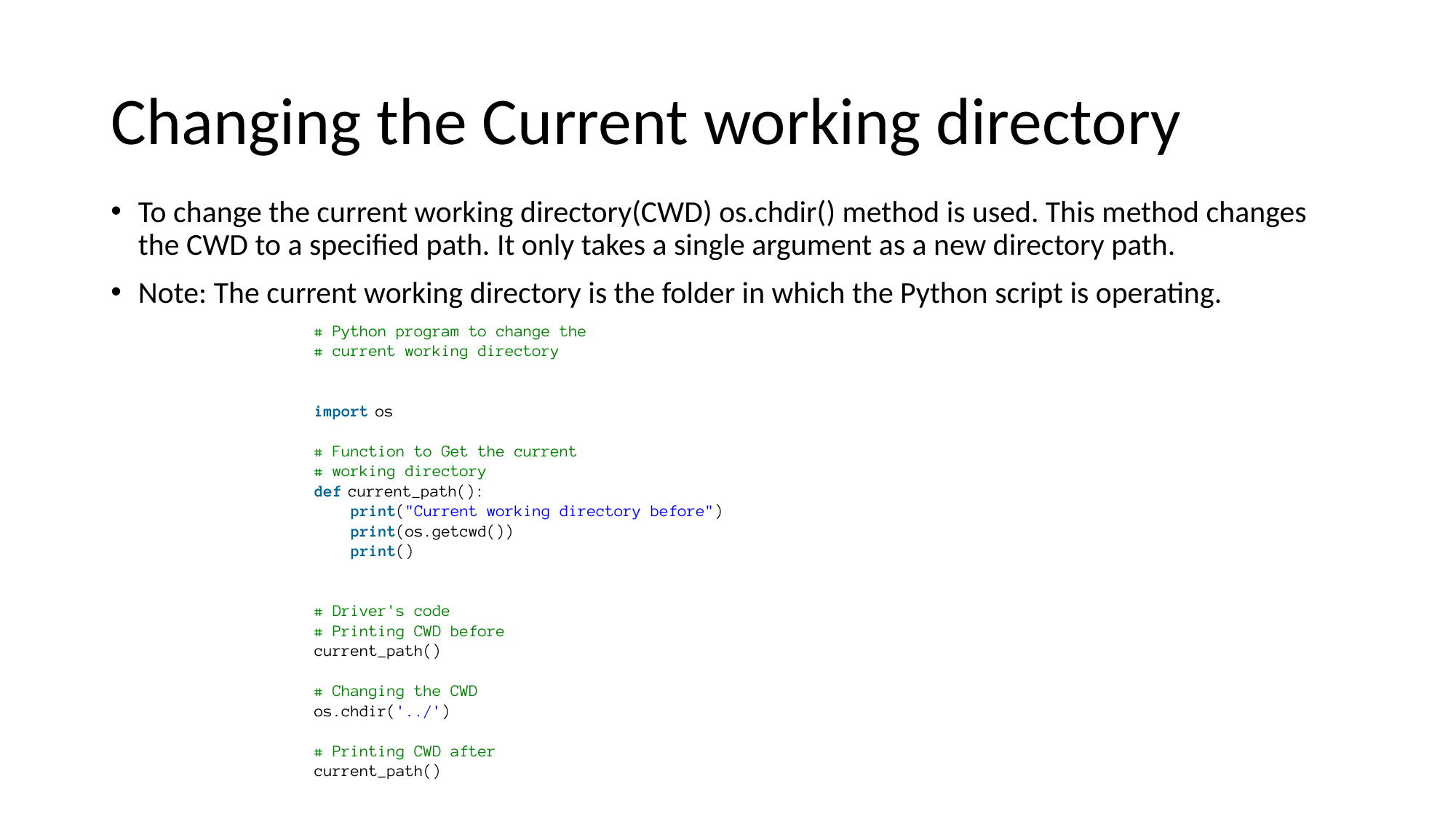

# Changing the Current working directory
To change the current working directory(CWD) os.chdir() method is used. This method changes the CWD to a specified path. It only takes a single argument as a new directory path.
Note: The current working directory is the folder in which the Python script is operating.
# Python program to change the
# current working directory

import os

# Function to Get the current
# working directory
def current_path():
    print("Current working directory before")
    print(os.getcwd())
    print()

# Driver's code
# Printing CWD before
current_path()

# Changing the CWD
os.chdir('../')

# Printing CWD after
current_path()